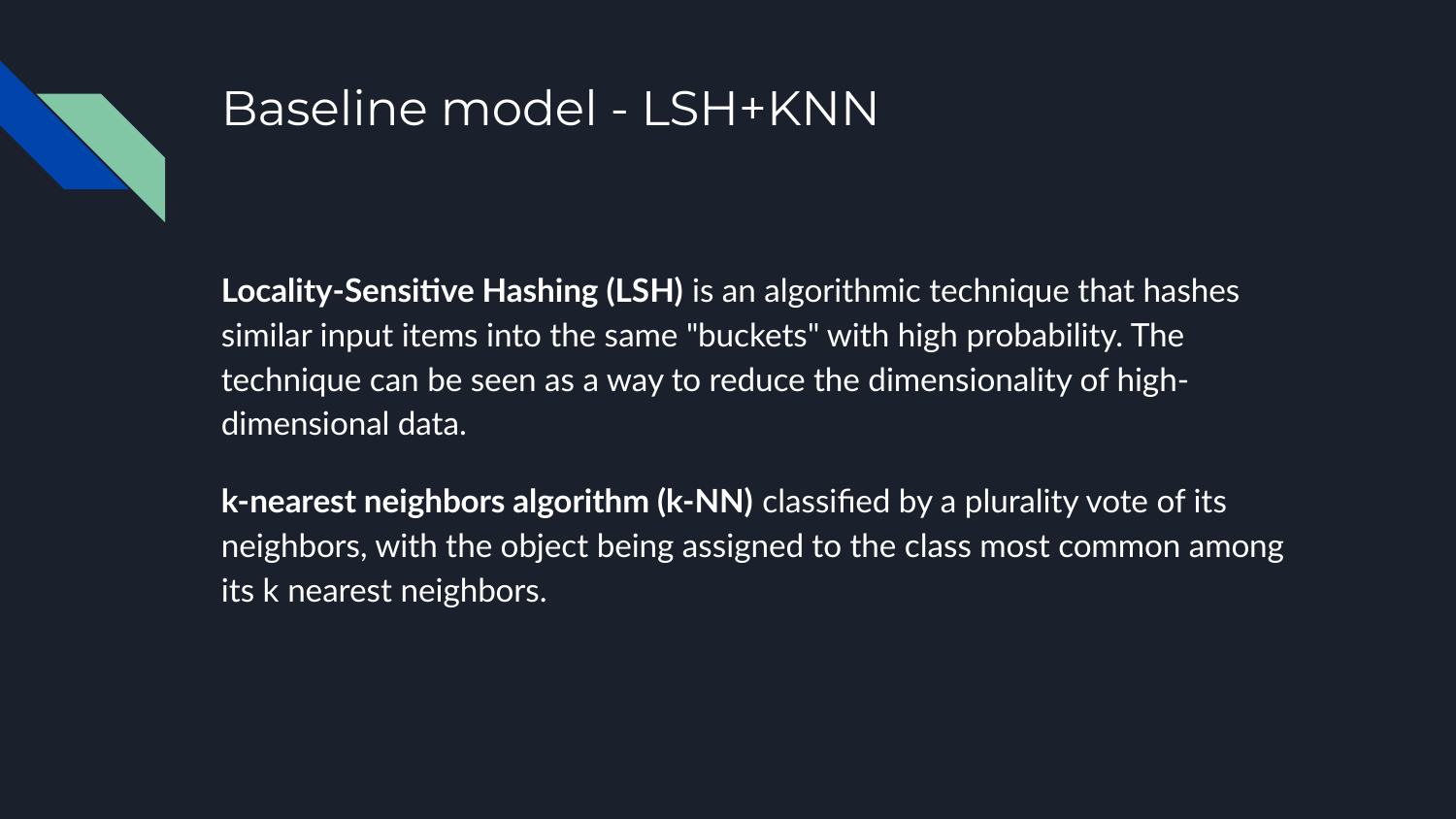

# Baseline model - LSH+KNN
Locality-Sensitive Hashing (LSH) is an algorithmic technique that hashes similar input items into the same "buckets" with high probability. The technique can be seen as a way to reduce the dimensionality of high-dimensional data.
k-nearest neighbors algorithm (k-NN) classified by a plurality vote of its neighbors, with the object being assigned to the class most common among its k nearest neighbors.